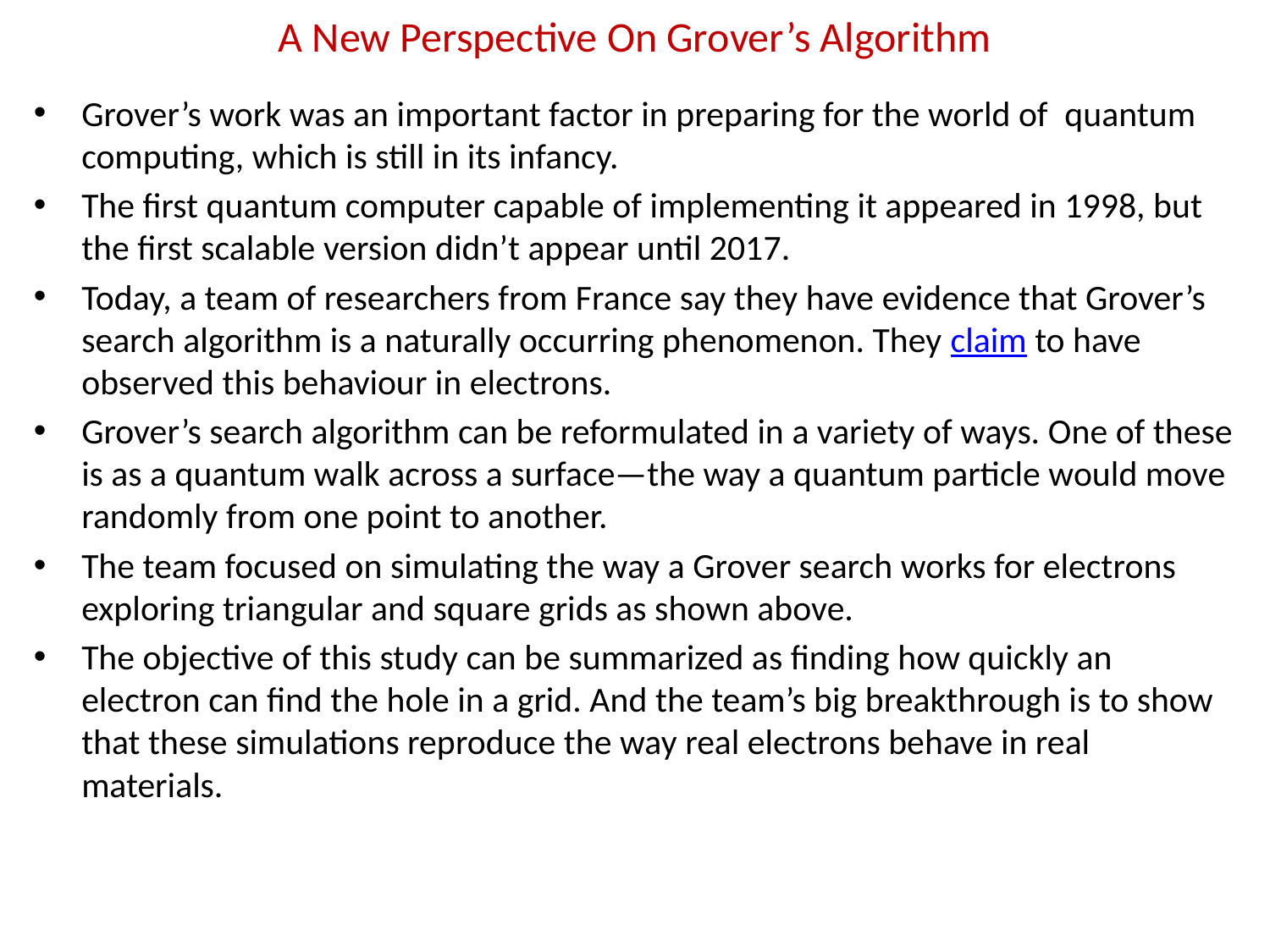

# A New Perspective On Grover’s Algorithm
Grover’s work was an important factor in preparing for the world of  quantum computing, which is still in its infancy.
The first quantum computer capable of implementing it appeared in 1998, but the first scalable version didn’t appear until 2017.
Today, a team of researchers from France say they have evidence that Grover’s search algorithm is a naturally occurring phenomenon. They claim to have observed this behaviour in electrons.
Grover’s search algorithm can be reformulated in a variety of ways. One of these is as a quantum walk across a surface—the way a quantum particle would move randomly from one point to another.
The team focused on simulating the way a Grover search works for electrons exploring triangular and square grids as shown above.
The objective of this study can be summarized as finding how quickly an electron can find the hole in a grid. And the team’s big breakthrough is to show that these simulations reproduce the way real electrons behave in real materials.